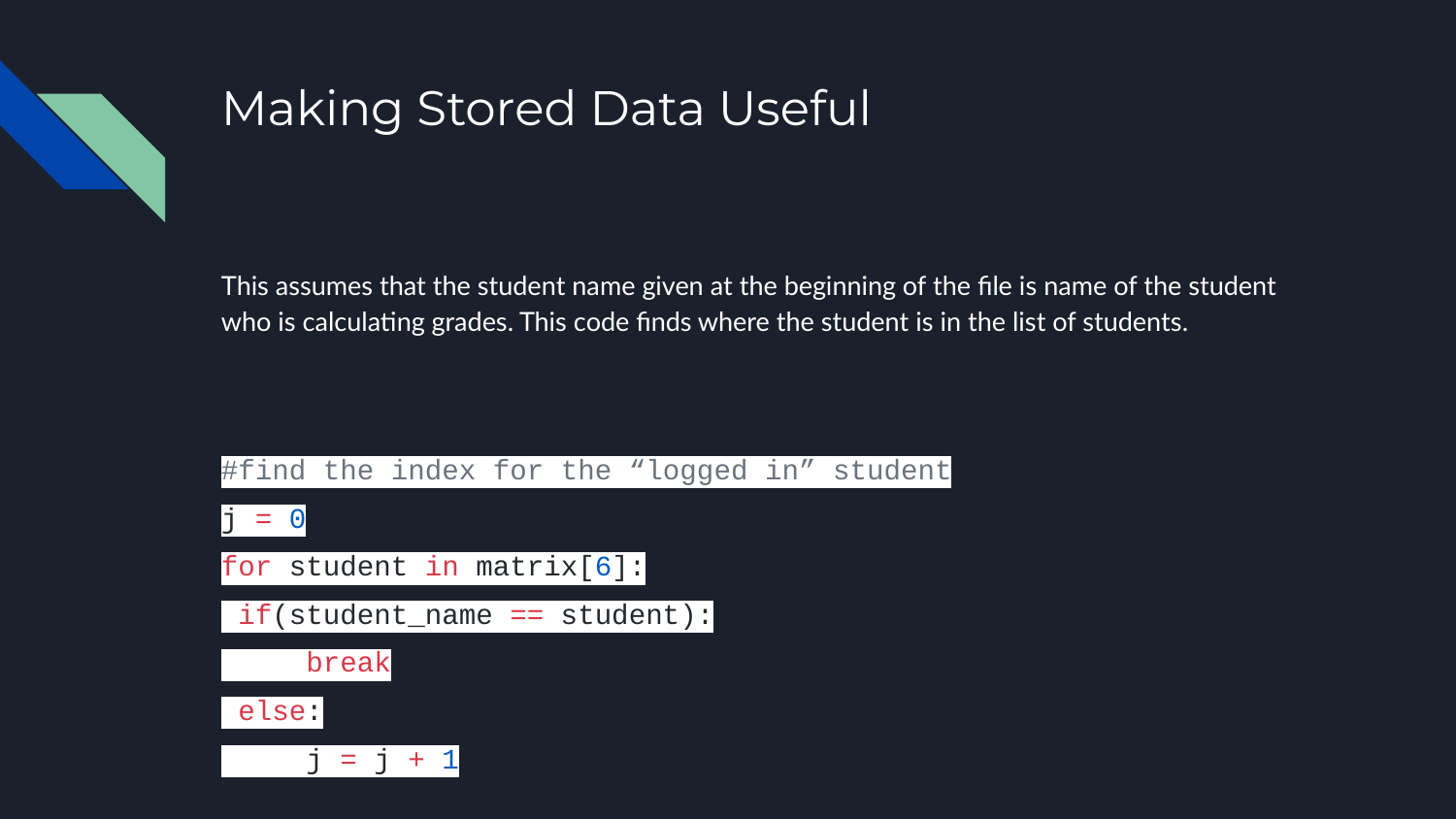

# Making Stored Data Useful

This assumes that the student name given at the beginning of the file is name of the student who is calculating grades. This code finds where the student is in the list of students.

#find the index for the “logged in” student
j = 0
for student in matrix[6]:
 if(student_name == student):
     break
 else:
     j = j + 1